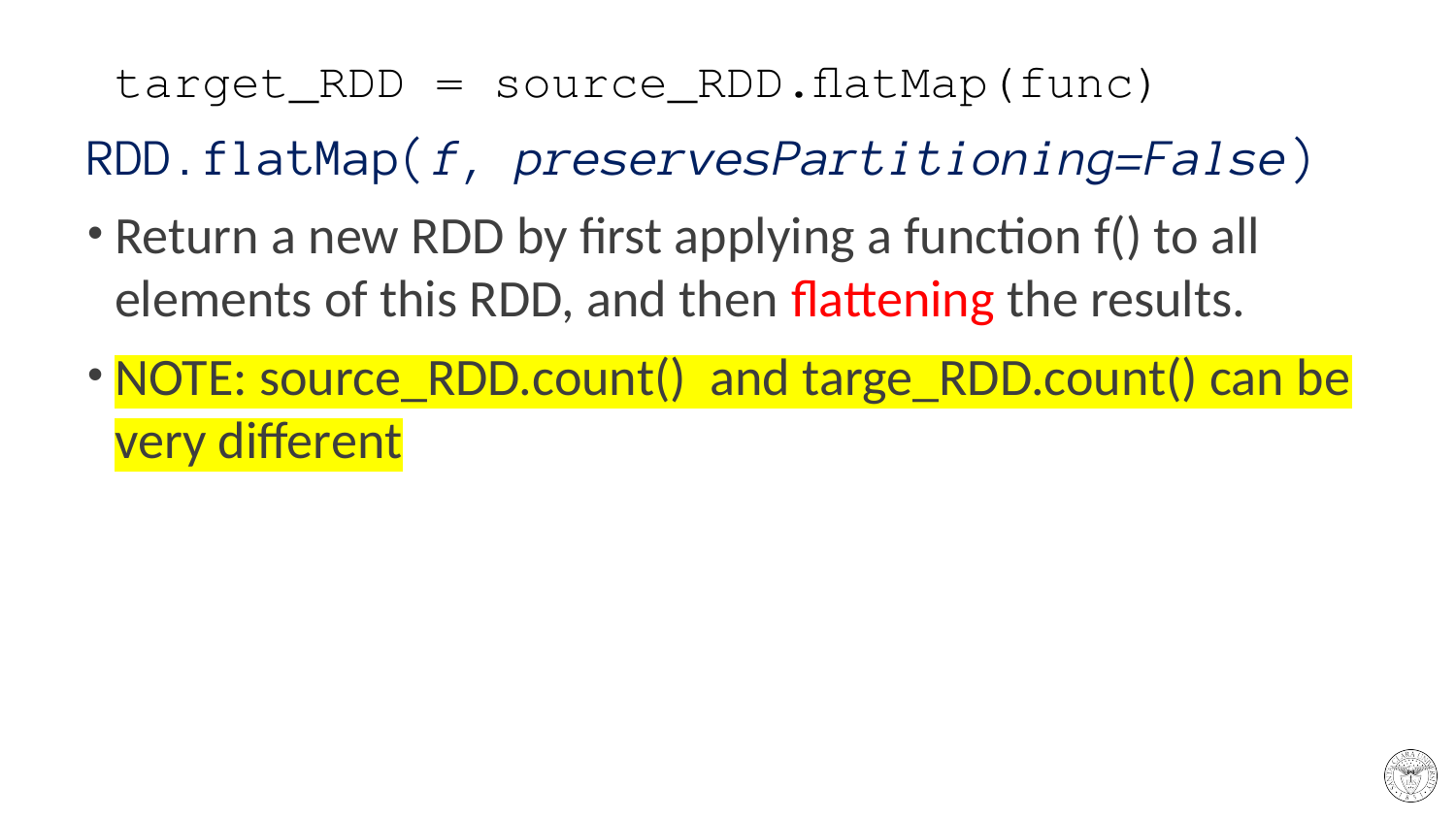

# target_RDD = source_RDD.flatMap(func)
RDD.flatMap(f, preservesPartitioning=False)
Return a new RDD by first applying a function f() to all elements of this RDD, and then flattening the results.
NOTE: source_RDD.count()  and targe_RDD.count() can be very different